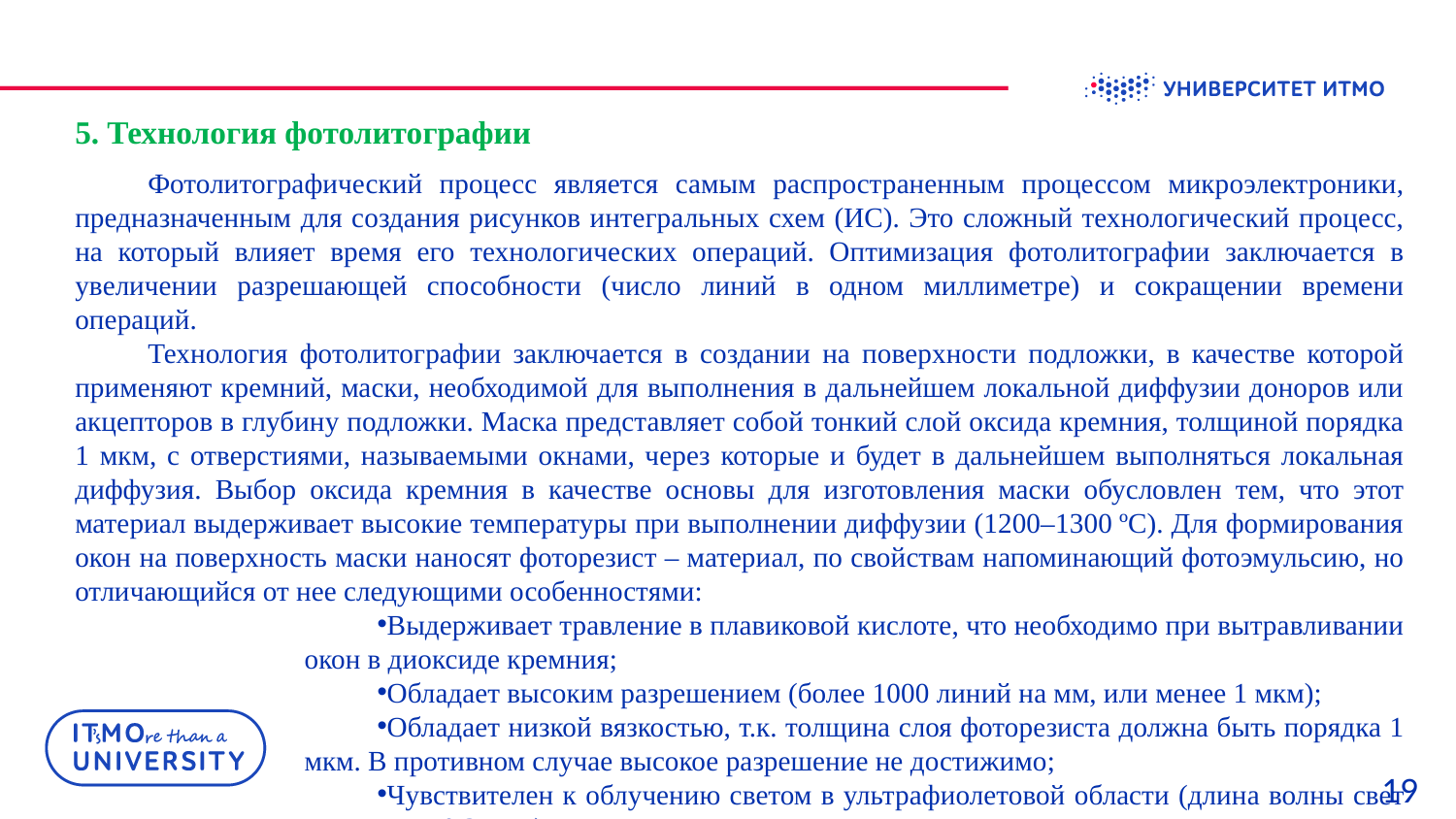

5. Технология фотолитографии

Фотолитографический процесс является самым распространенным процессом микроэлектроники, предназначенным для создания рисунков интегральных схем (ИС). Это сложный технологический процесс, на который влияет время его технологических операций. Оптимизация фотолитографии заключается в увеличении разрешающей способности (число линий в одном миллиметре) и сокращении времени операций.
Технология фотолитографии заключается в создании на поверхности подложки, в качестве которой применяют кремний, маски, необходимой для выполнения в дальнейшем локальной диффузии доноров или акцепторов в глубину подложки. Маска представляет собой тонкий слой оксида кремния, толщиной порядка 1 мкм, с отверстиями, называемыми окнами, через которые и будет в дальнейшем выполняться локальная диффузия. Выбор оксида кремния в качестве основы для изготовления маски обусловлен тем, что этот материал выдерживает высокие температуры при выполнении диффузии (1200–1300 ºС). Для формирования окон на поверхность маски наносят фоторезист – материал, по свойствам напоминающий фотоэмульсию, но отличающийся от нее следующими особенностями:
Выдерживает травление в плавиковой кислоте, что необходимо при вытравливании окон в диоксиде кремния;
Обладает высоким разрешением (более 1000 линий на мм, или менее 1 мкм);
Обладает низкой вязкостью, т.к. толщина слоя фоторезиста должна быть порядка 1 мкм. В противном случае высокое разрешение не достижимо;
Чувствителен к облучению светом в ультрафиолетовой области (длина волны свет составляет 0,3 мкм).

19